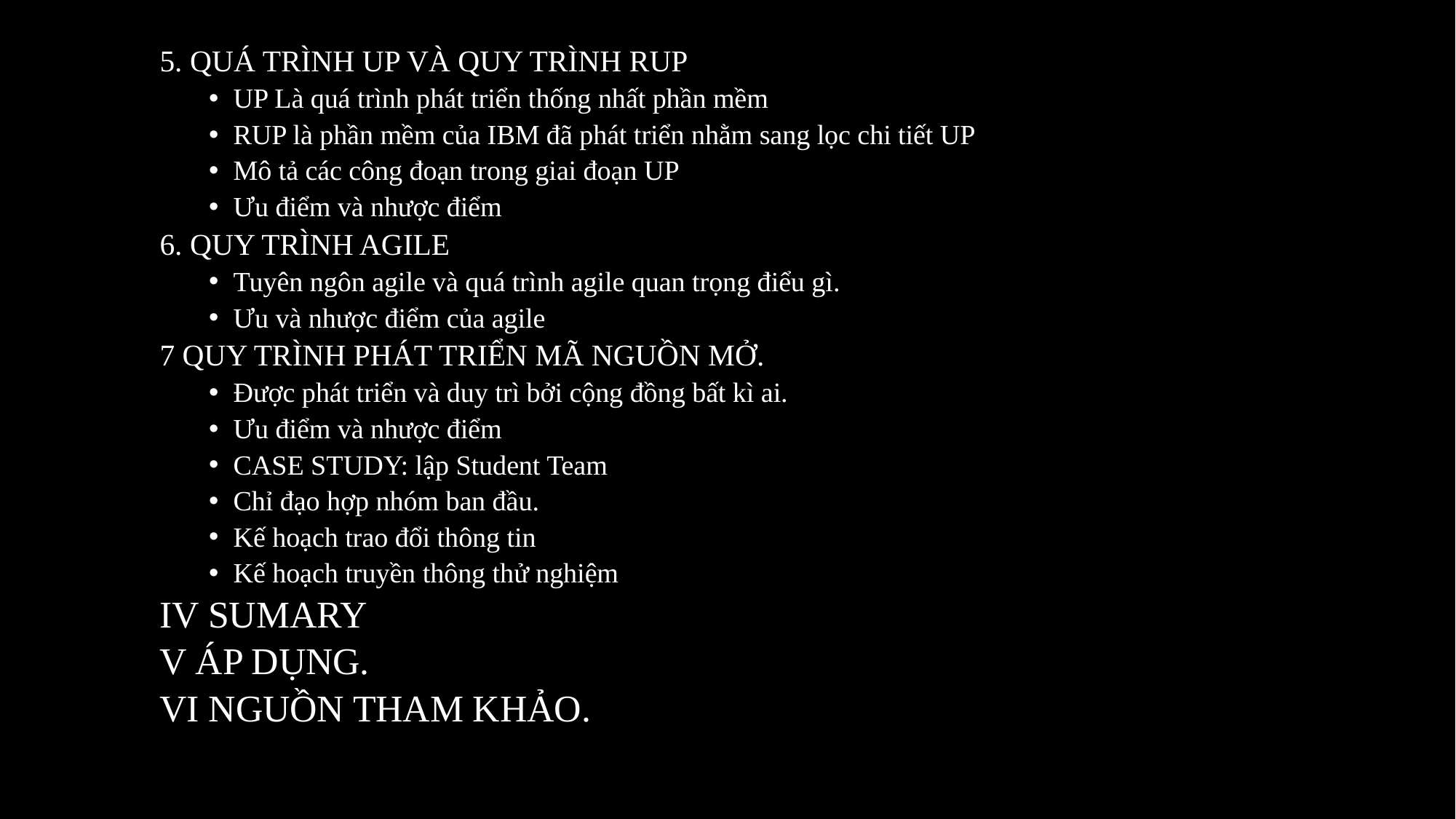

5. QUÁ TRÌNH UP VÀ QUY TRÌNH RUP
UP Là quá trình phát triển thống nhất phần mềm
RUP là phần mềm của IBM đã phát triển nhằm sang lọc chi tiết UP
Mô tả các công đoạn trong giai đoạn UP
Ưu điểm và nhược điểm
6. QUY TRÌNH AGILE
Tuyên ngôn agile và quá trình agile quan trọng điểu gì.
Ưu và nhược điểm của agile
7 QUY TRÌNH PHÁT TRIỂN MÃ NGUỒN MỞ.
Được phát triển và duy trì bởi cộng đồng bất kì ai.
Ưu điểm và nhược điểm
CASE STUDY: lập Student Team
Chỉ đạo hợp nhóm ban đầu.
Kế hoạch trao đổi thông tin
Kế hoạch truyền thông thử nghiệm
IV SUMARY
V ÁP DỤNG.
VI NGUỒN THAM KHẢO.